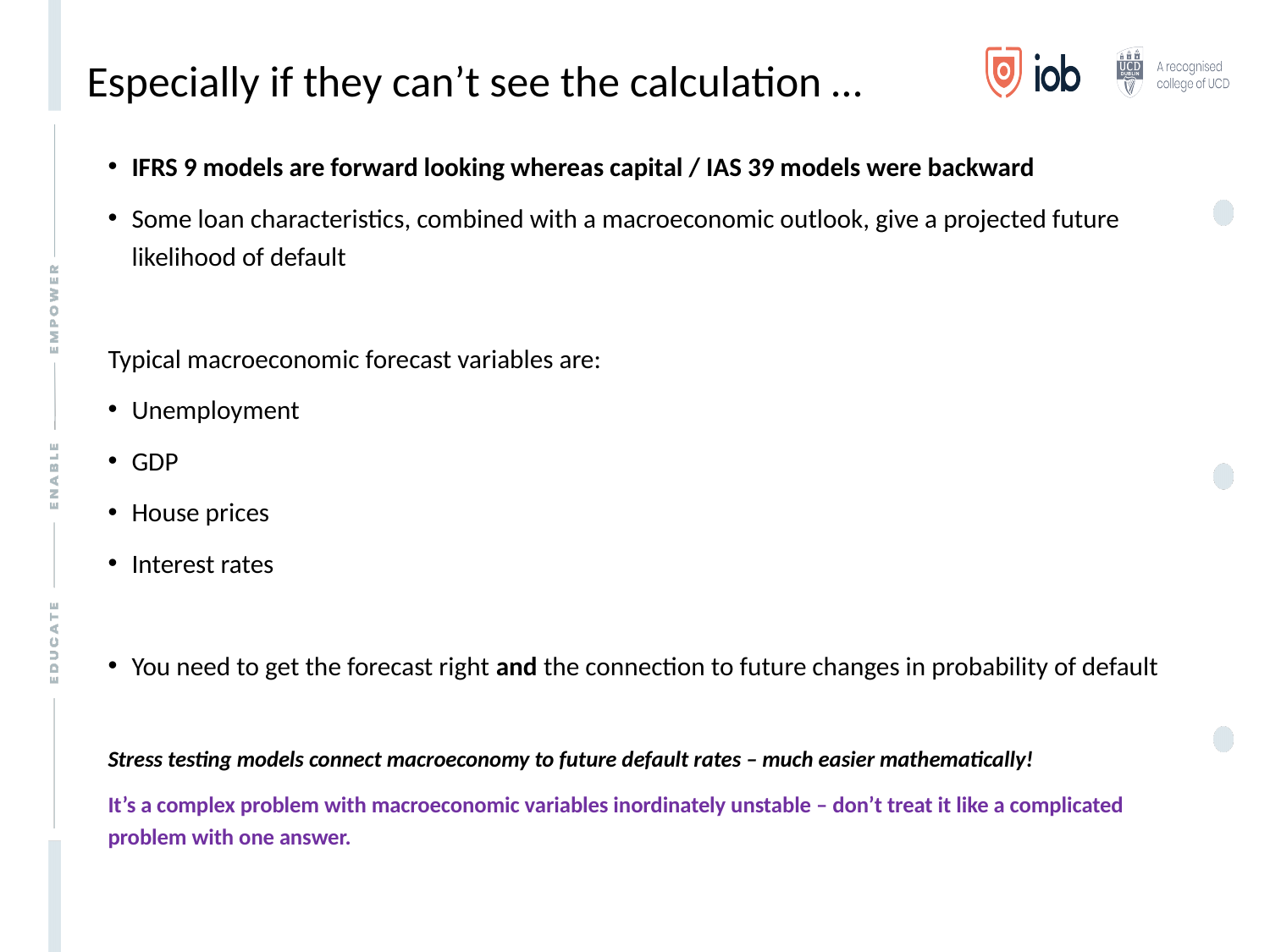

# Especially if they can’t see the calculation …
IFRS 9 models are forward looking whereas capital / IAS 39 models were backward
Some loan characteristics, combined with a macroeconomic outlook, give a projected future likelihood of default

Typical macroeconomic forecast variables are:
Unemployment
GDP
House prices
Interest rates

You need to get the forecast right and the connection to future changes in probability of default

Stress testing models connect macroeconomy to future default rates – much easier mathematically!
It’s a complex problem with macroeconomic variables inordinately unstable – don’t treat it like a complicated problem with one answer.